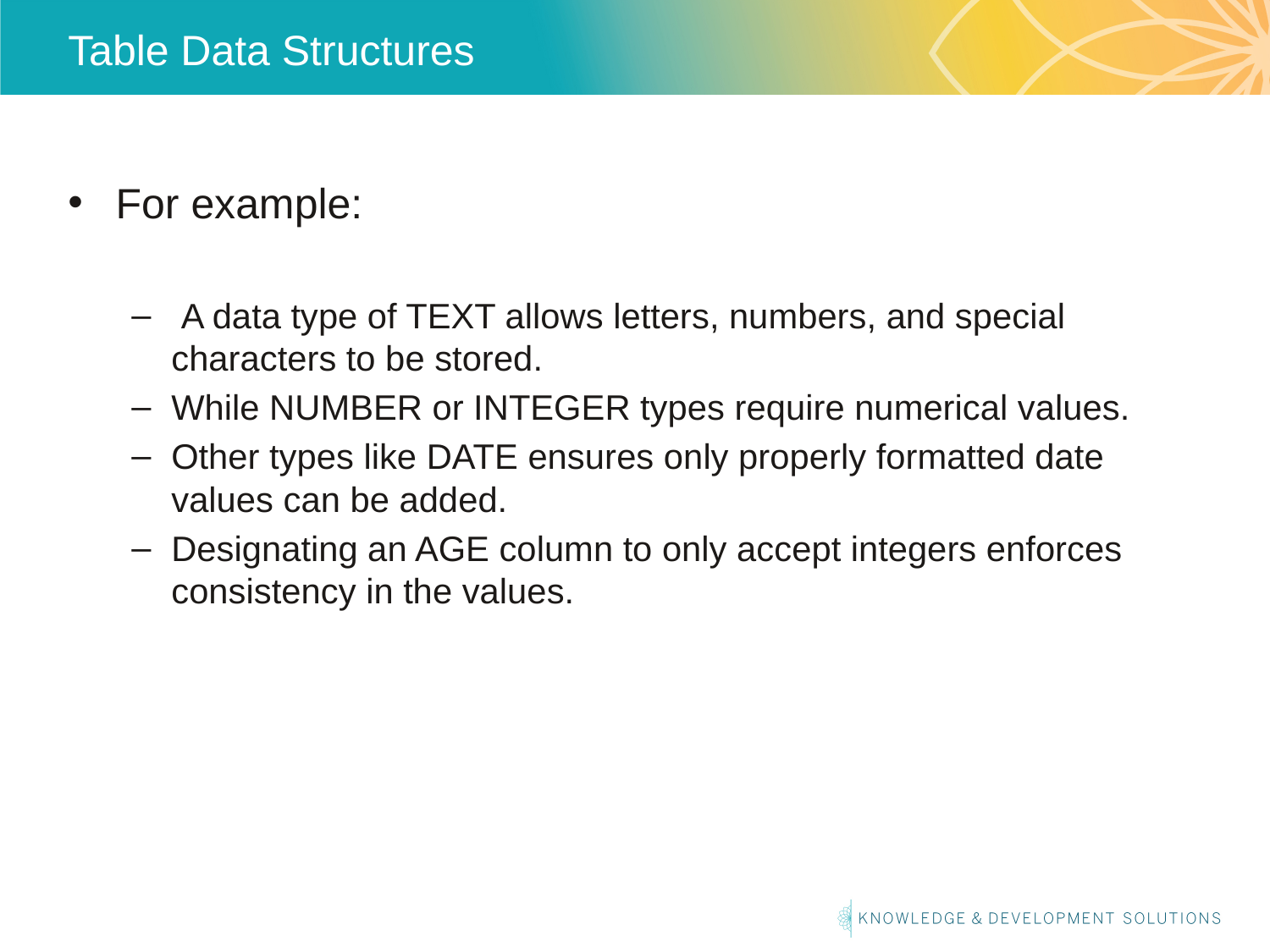

# Table Data Structures
For example:

 A data type of TEXT allows letters, numbers, and special characters to be stored.
While NUMBER or INTEGER types require numerical values.
Other types like DATE ensures only properly formatted date values can be added.
Designating an AGE column to only accept integers enforces consistency in the values.